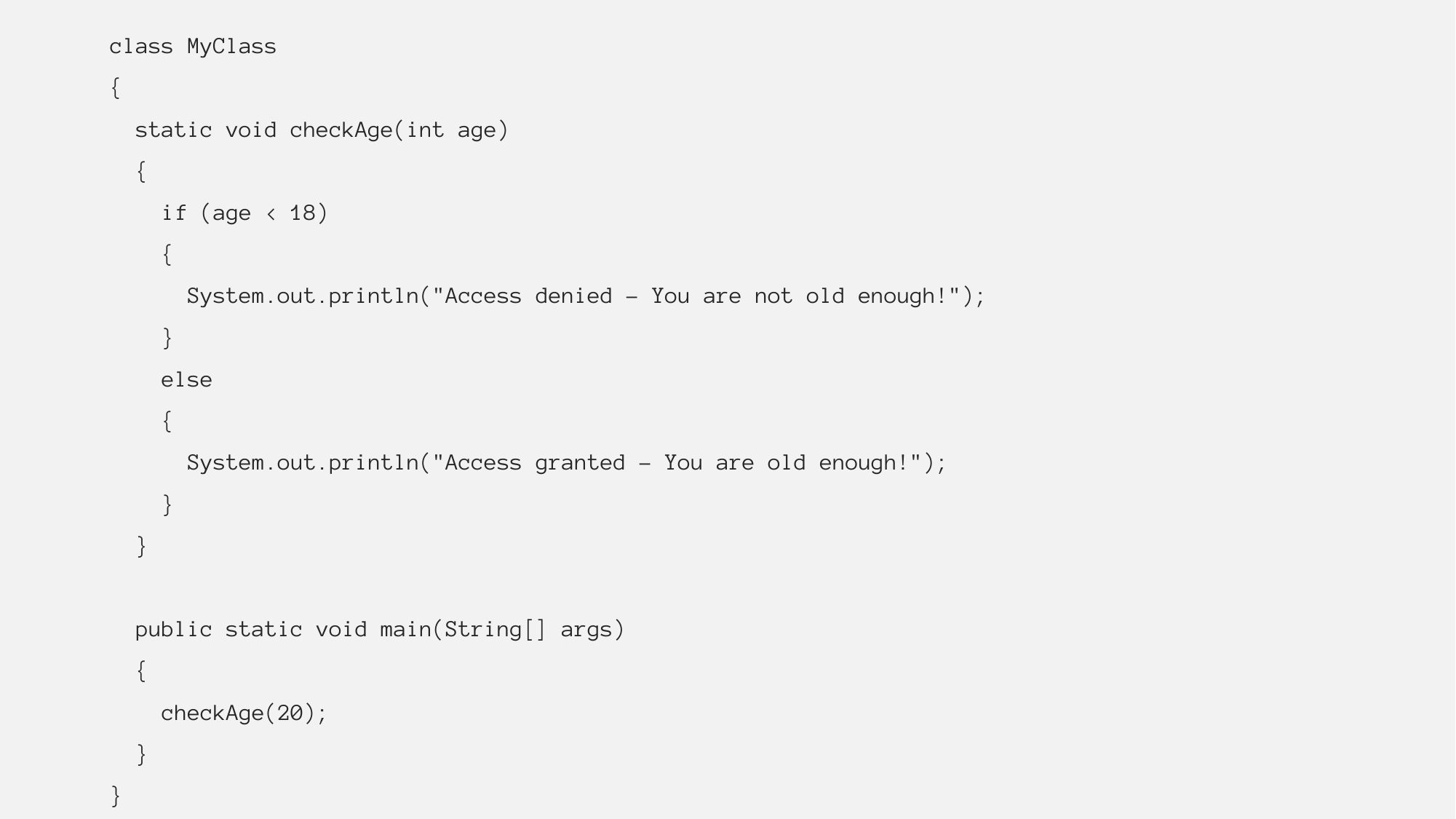

class MyClass
{
  static void checkAge(int age)
  {
    if (age < 18)
    {
      System.out.println("Access denied - You are not old enough!");
    }
    else
    {
      System.out.println("Access granted - You are old enough!");
    }
  }

  public static void main(String[] args)
  {
    checkAge(20);
  }
}